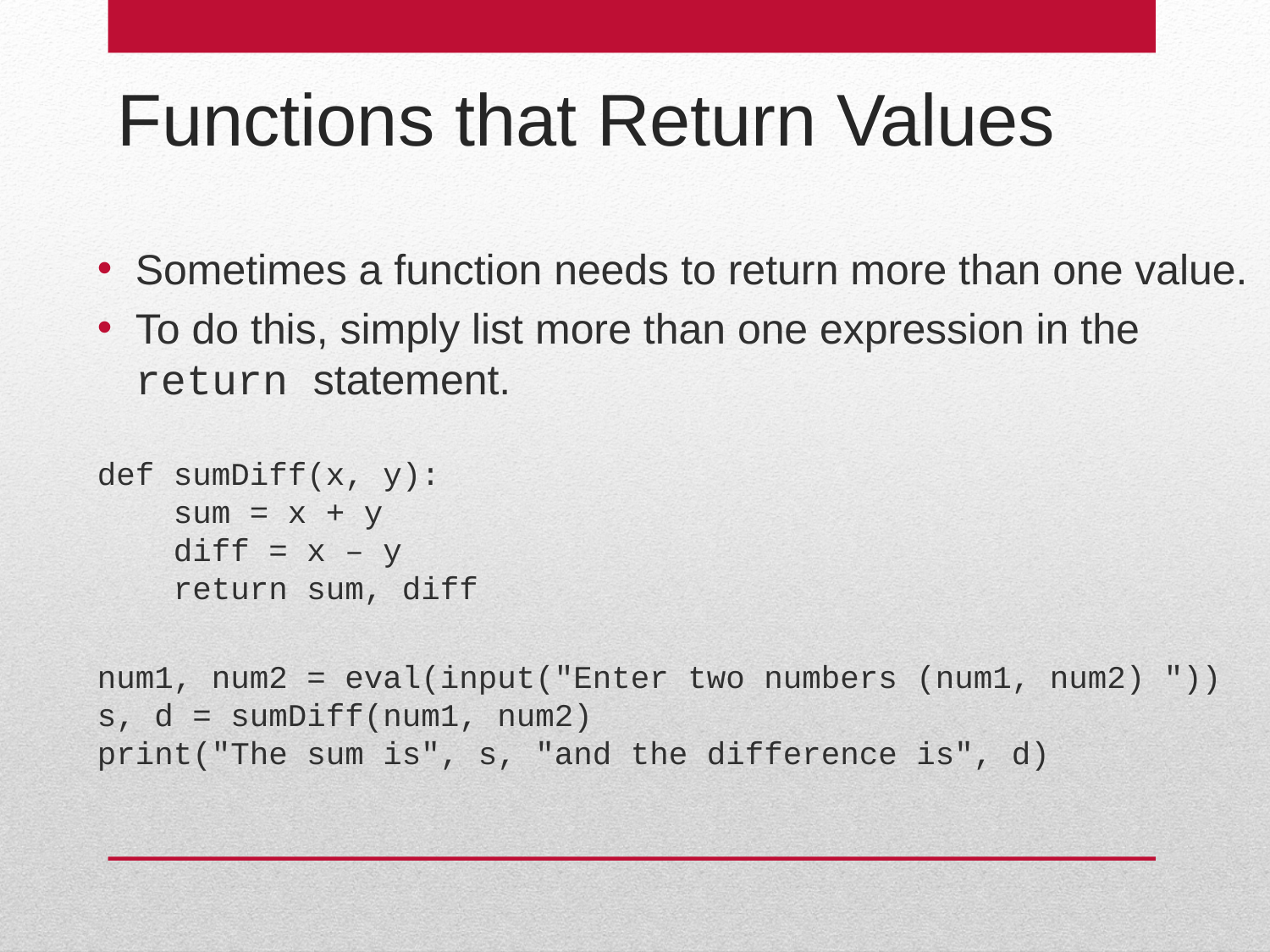

Functions that Return Values
Sometimes a function needs to return more than one value.
To do this, simply list more than one expression in the return statement.

def sumDiff(x, y):
    sum = x + y
    diff = x – y
    return sum, diff

num1, num2 = eval(input("Enter two numbers (num1, num2) "))
s, d = sumDiff(num1, num2)
print("The sum is", s, "and the difference is", d)